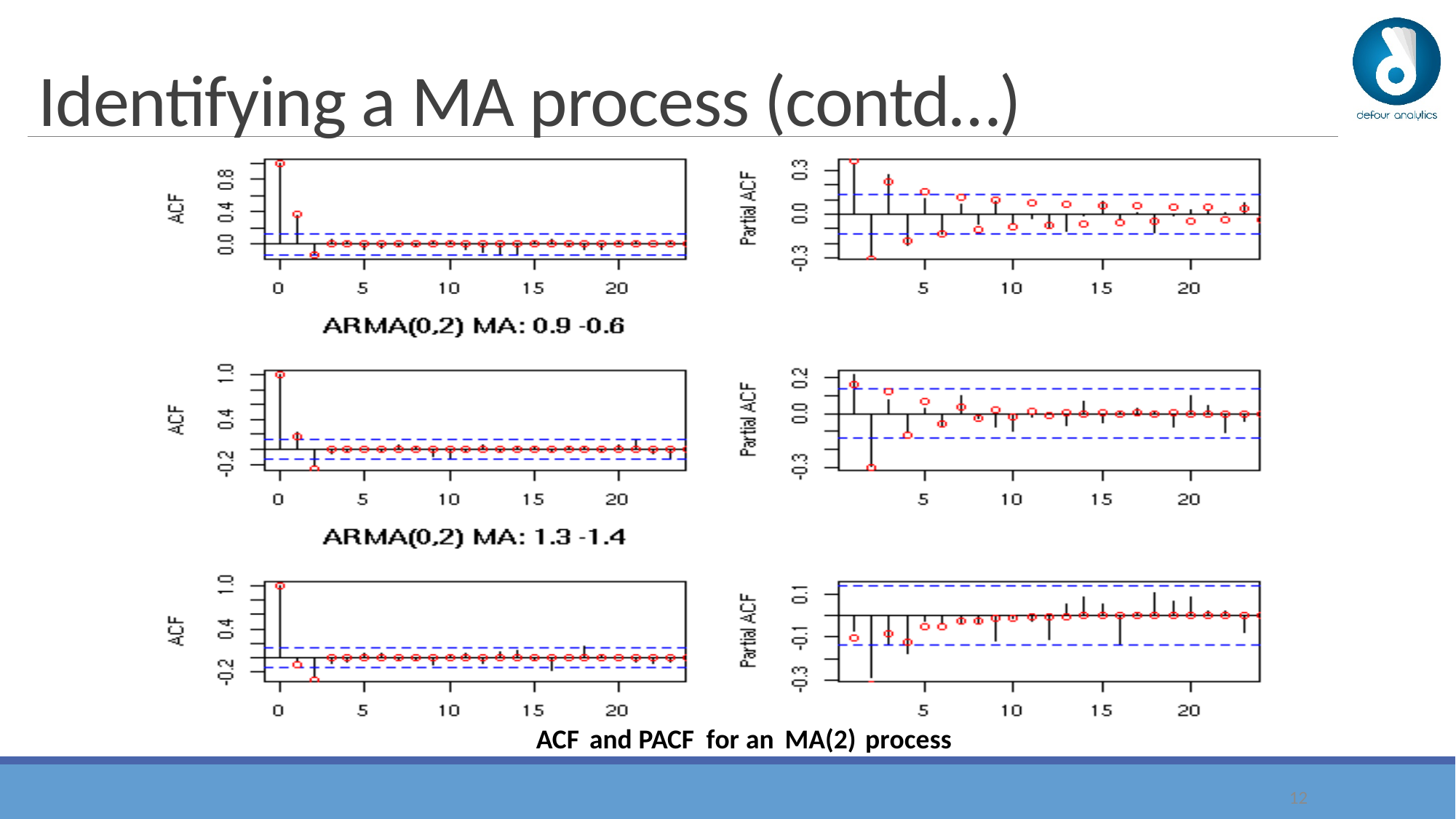

# Identifying a MA process (contd…)

ACF and PACF for an MA(2) process
12